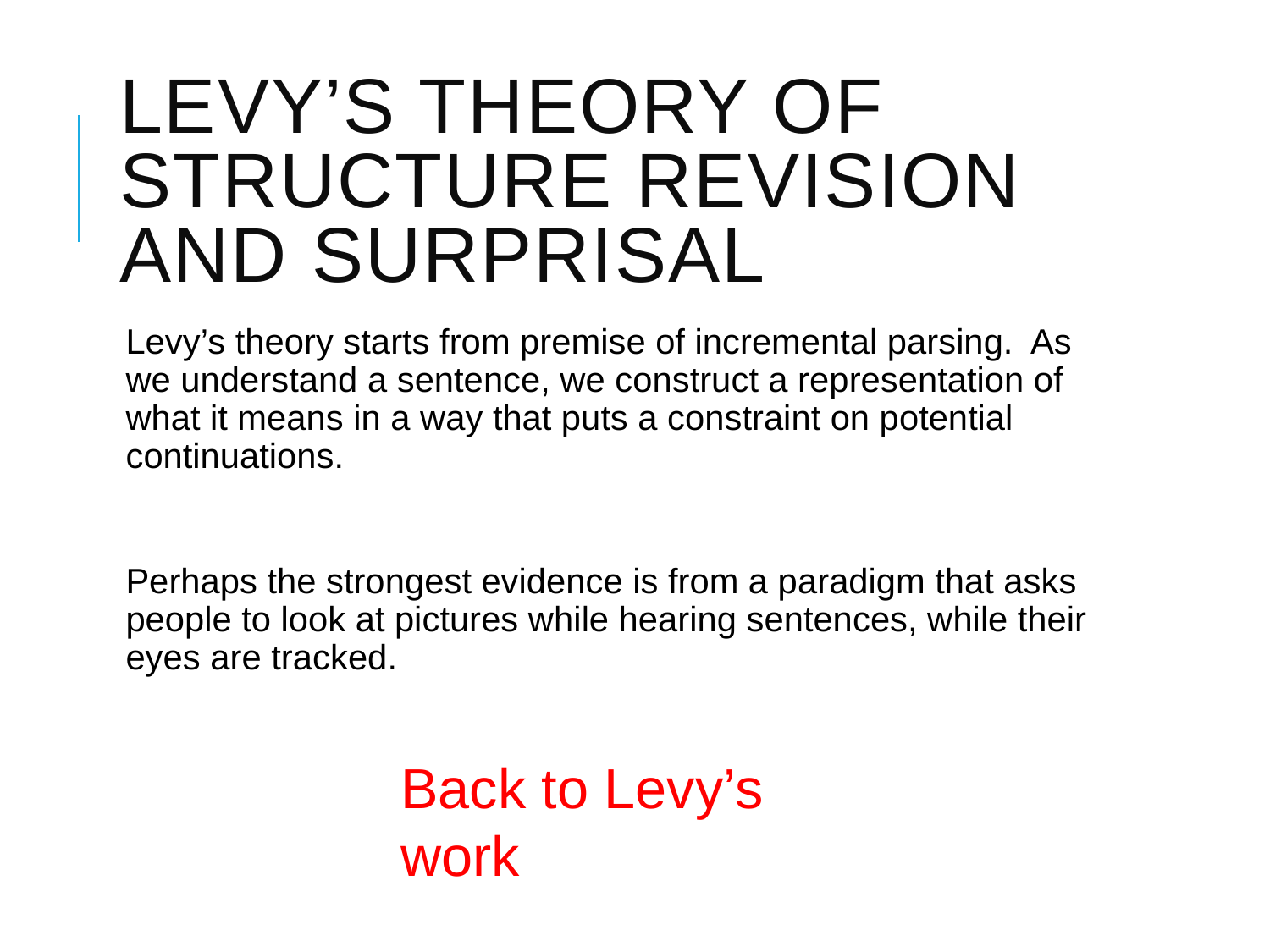

# LevY’s theory of structure revision and surprisal
Levy’s theory starts from premise of incremental parsing.  As we understand a sentence, we construct a representation of what it means in a way that puts a constraint on potential continuations.

Perhaps the strongest evidence is from a paradigm that asks people to look at pictures while hearing sentences, while their eyes are tracked.

Back to Levy’s work